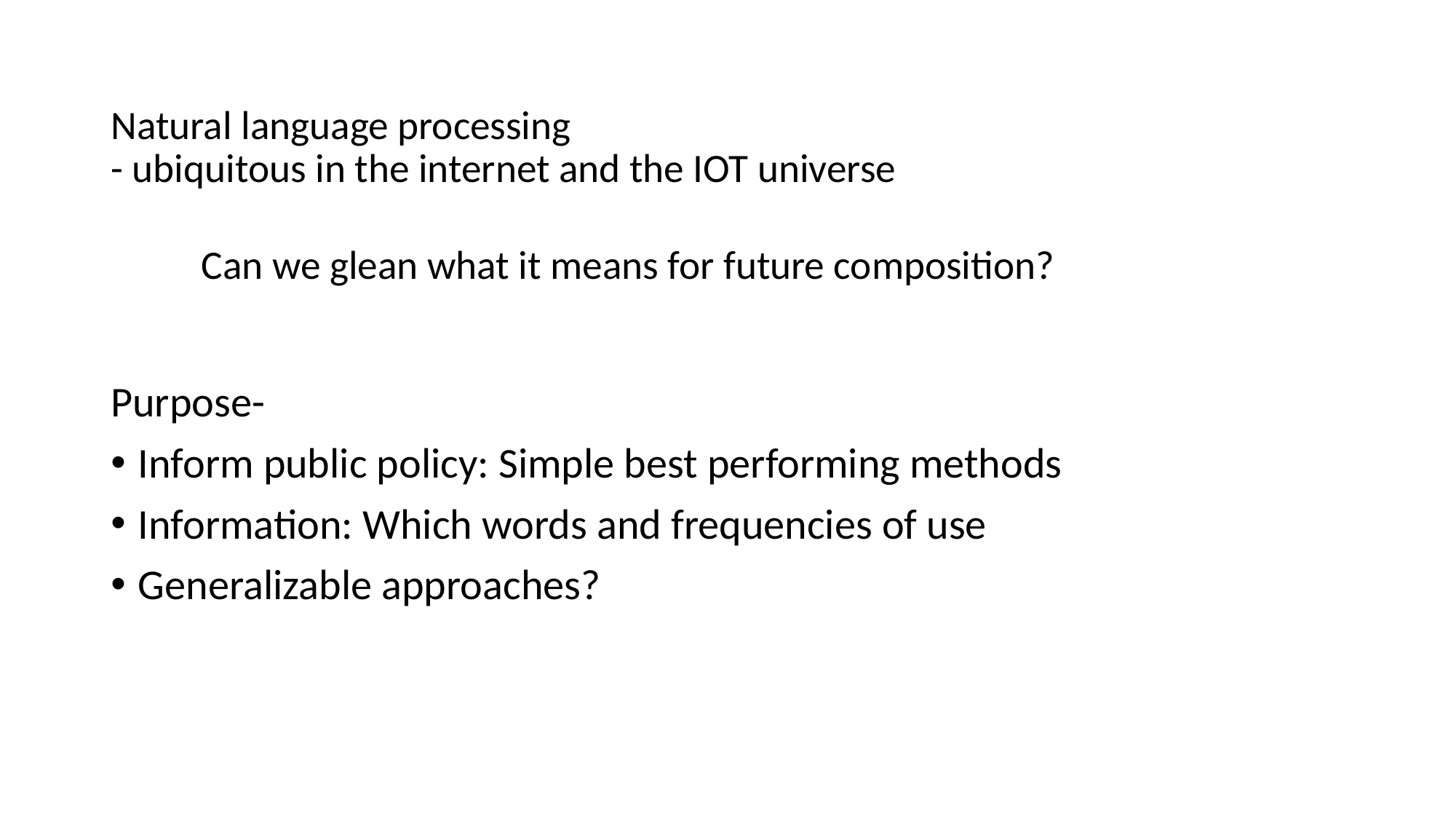

# Natural language processing - ubiquitous in the internet and the IOT universe Can we glean what it means for future composition?
Purpose-
Inform public policy: Simple best performing methods
Information: Which words and frequencies of use
Generalizable approaches?